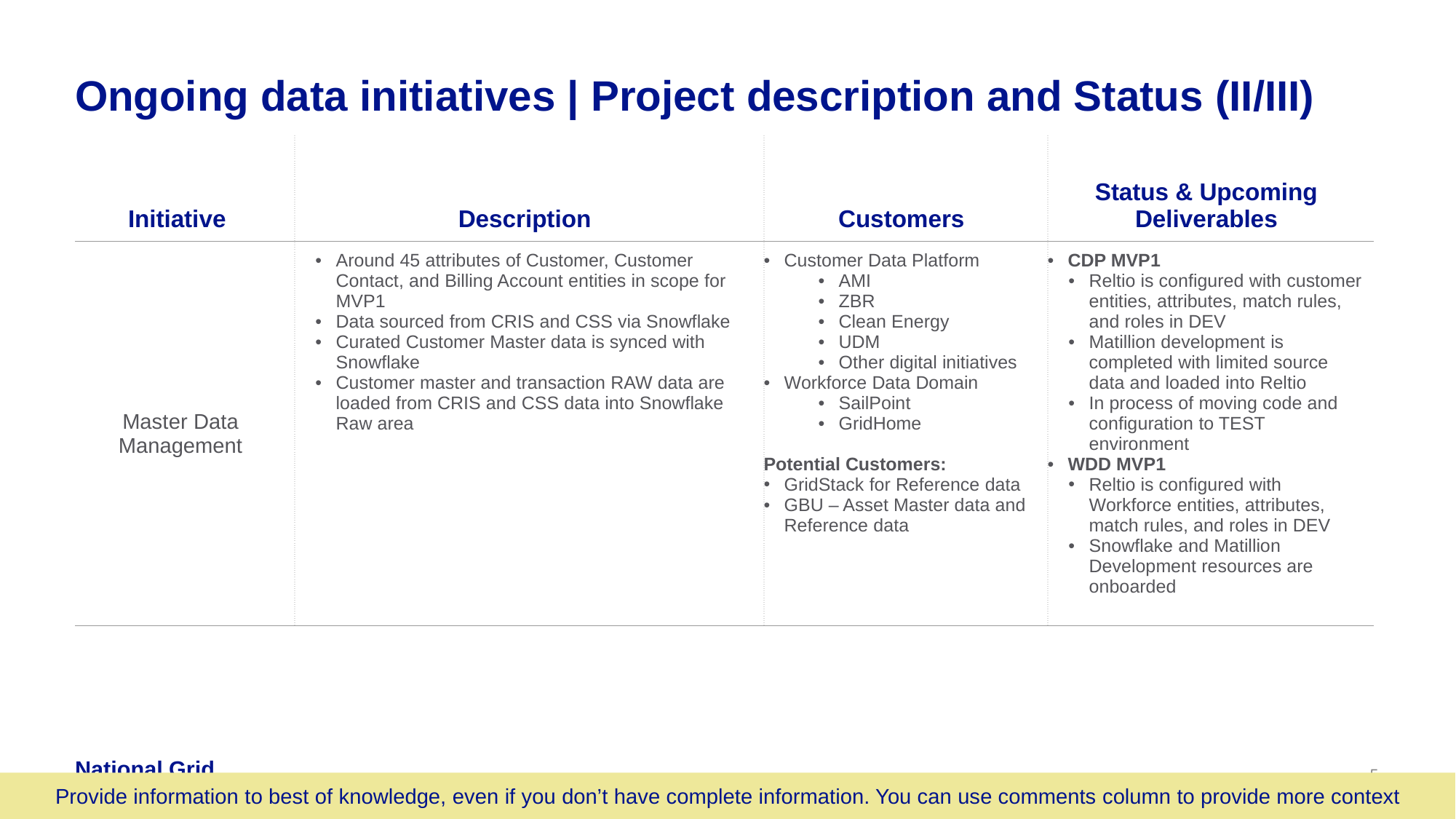

# Ongoing data initiatives | Project description and Status (II/III)
| Initiative | Description | Customers | Status & Upcoming Deliverables |
| --- | --- | --- | --- |
| Master Data Management | Around 45 attributes of Customer, Customer Contact, and Billing Account entities in scope for MVP1 Data sourced from CRIS and CSS via Snowflake Curated Customer Master data is synced with Snowflake Customer master and transaction RAW data are loaded from CRIS and CSS data into Snowflake Raw area | Customer Data Platform AMI ZBR Clean Energy UDM Other digital initiatives Workforce Data Domain SailPoint GridHome Potential Customers: GridStack for Reference data GBU – Asset Master data and Reference data | CDP MVP1 Reltio is configured with customer entities, attributes, match rules, and roles in DEV Matillion development is completed with limited source data and loaded into Reltio In process of moving code and configuration to TEST environment WDD MVP1 Reltio is configured with Workforce entities, attributes, match rules, and roles in DEV Snowflake and Matillion Development resources are onboarded |
Provide information to best of knowledge, even if you don’t have complete information. You can use comments column to provide more context